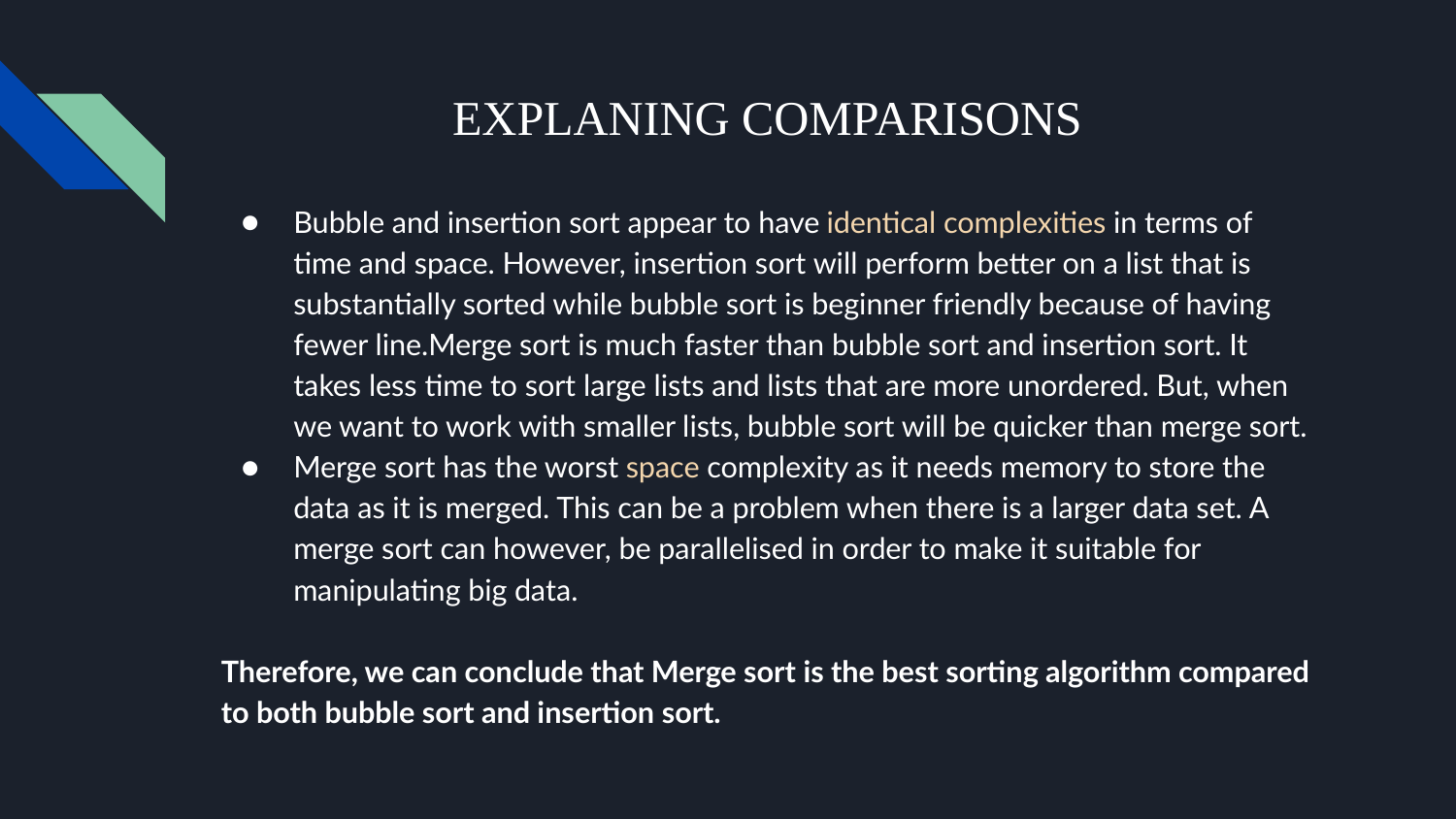

# EXPLANING COMPARISONS

Bubble and insertion sort appear to have identical complexities in terms of time and space. However, insertion sort will perform better on a list that is substantially sorted while bubble sort is beginner friendly because of having fewer line.Merge sort is much faster than bubble sort and insertion sort. It takes less time to sort large lists and lists that are more unordered. But, when we want to work with smaller lists, bubble sort will be quicker than merge sort.
Merge sort has the worst space complexity as it needs memory to store the data as it is merged. This can be a problem when there is a larger data set. A merge sort can however, be parallelised in order to make it suitable for manipulating big data.

Therefore, we can conclude that Merge sort is the best sorting algorithm compared to both bubble sort and insertion sort.